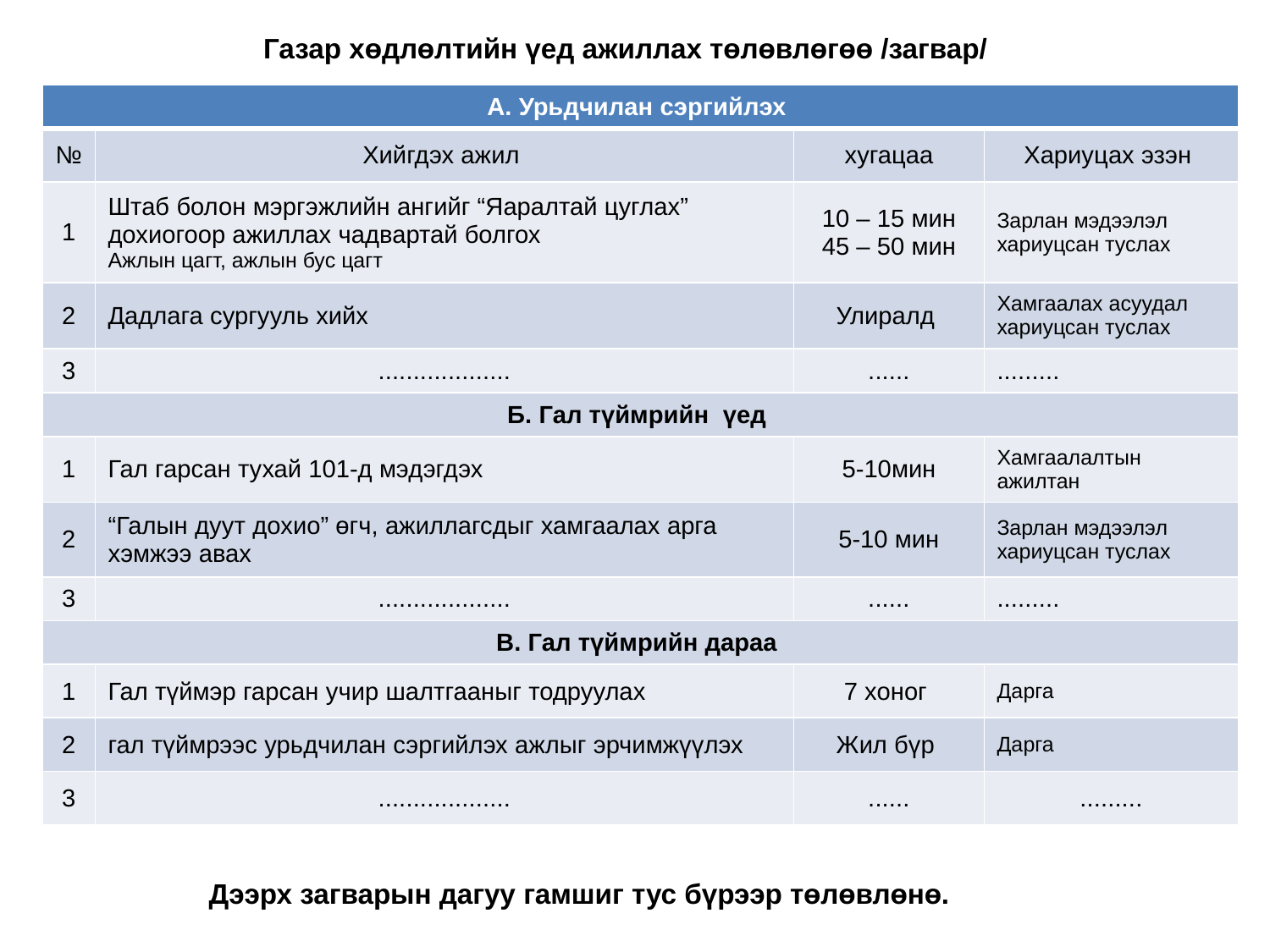

# Газар хөдлөлтийн үед ажиллах төлөвлөгөө /загвар/
| А. Урьдчилан сэргийлэх |  |  |  |
| --- | --- | --- | --- |
| № | Хийгдэх ажил | хугацаа | Хариуцах эзэн |
| 1 | Штаб болон мэргэжлийн ангийг “Яаралтай цуглах” дохиогоор ажиллах чадвартай болгох Ажлын цагт, ажлын бус цагт | 10 – 15 мин 45 – 50 мин | Зарлан мэдээлэл хариуцсан туслах |
| 2 | Дадлага сургууль хийх | Улиралд | Хамгаалах асуудал хариуцсан туслах |
| 3 | ................... | ...... | ......... |
| Б. Гал түймрийн үед |  |  |  |
| 1 | Гал гарсан тухай 101-д мэдэгдэх | 5-10мин | Хамгаалалтын ажилтан |
| 2 | “Галын дуут дохио” өгч, ажиллагсдыг хамгаалах арга хэмжээ авах | 5-10 мин | Зарлан мэдээлэл хариуцсан туслах |
| 3 | ................... | ...... | ......... |
| В. Гал түймрийн дараа |  |  |  |
| 1 | Гал түймэр гарсан учир шалтгааныг тодруулах | 7 хоног | Дарга |
| 2 | гал түймрээс урьдчилан сэргийлэх ажлыг эрчимжүүлэх | Жил бүр | Дарга |
| 3 | ................... | ...... | ......... |
Дээрх загварын дагуу гамшиг тус бүрээр төлөвлөнө.